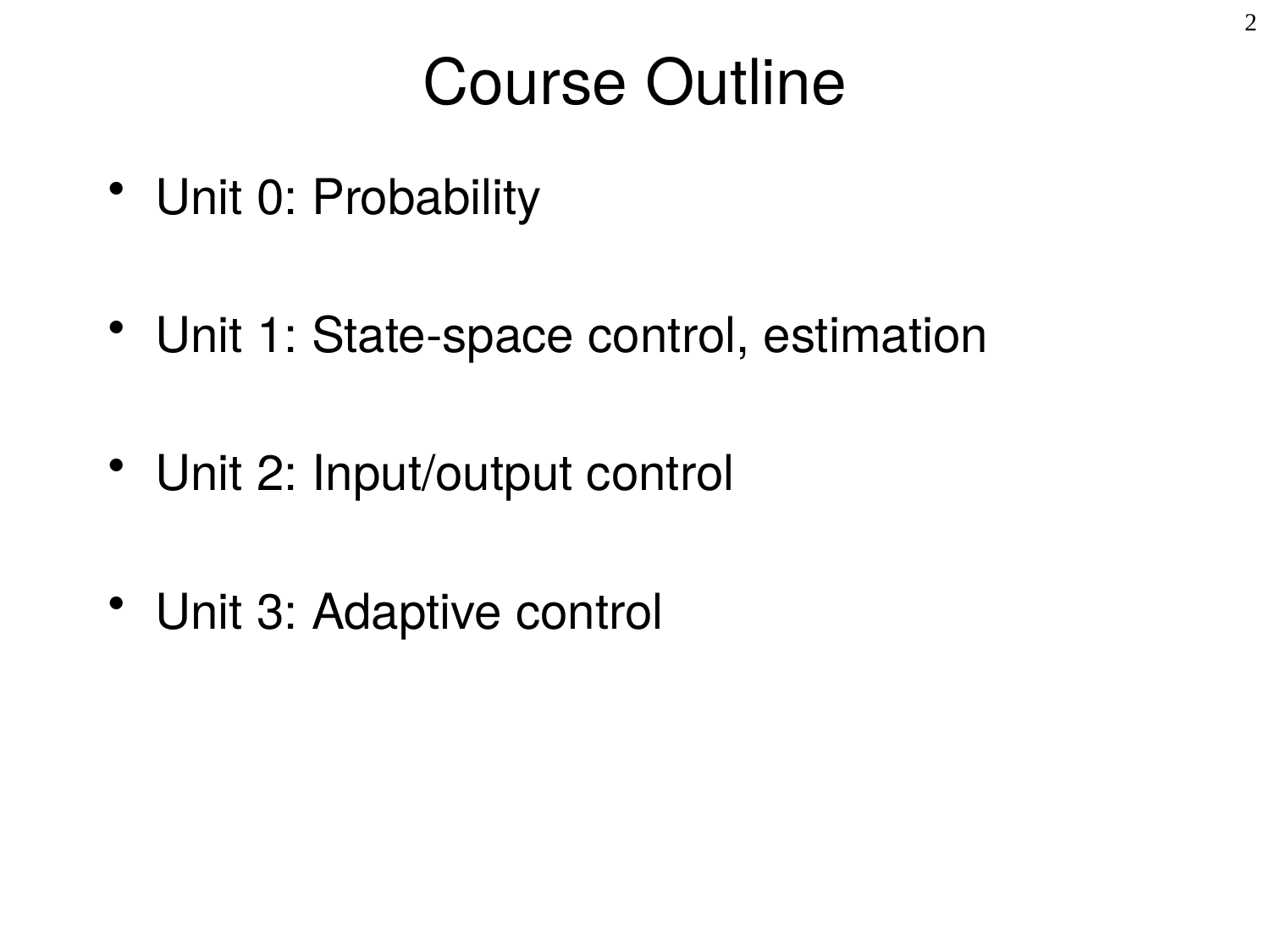

# Course Outline
2
Unit 0: Probability

Unit 1: State-space control, estimation

Unit 2: Input/output control

Unit 3: Adaptive control